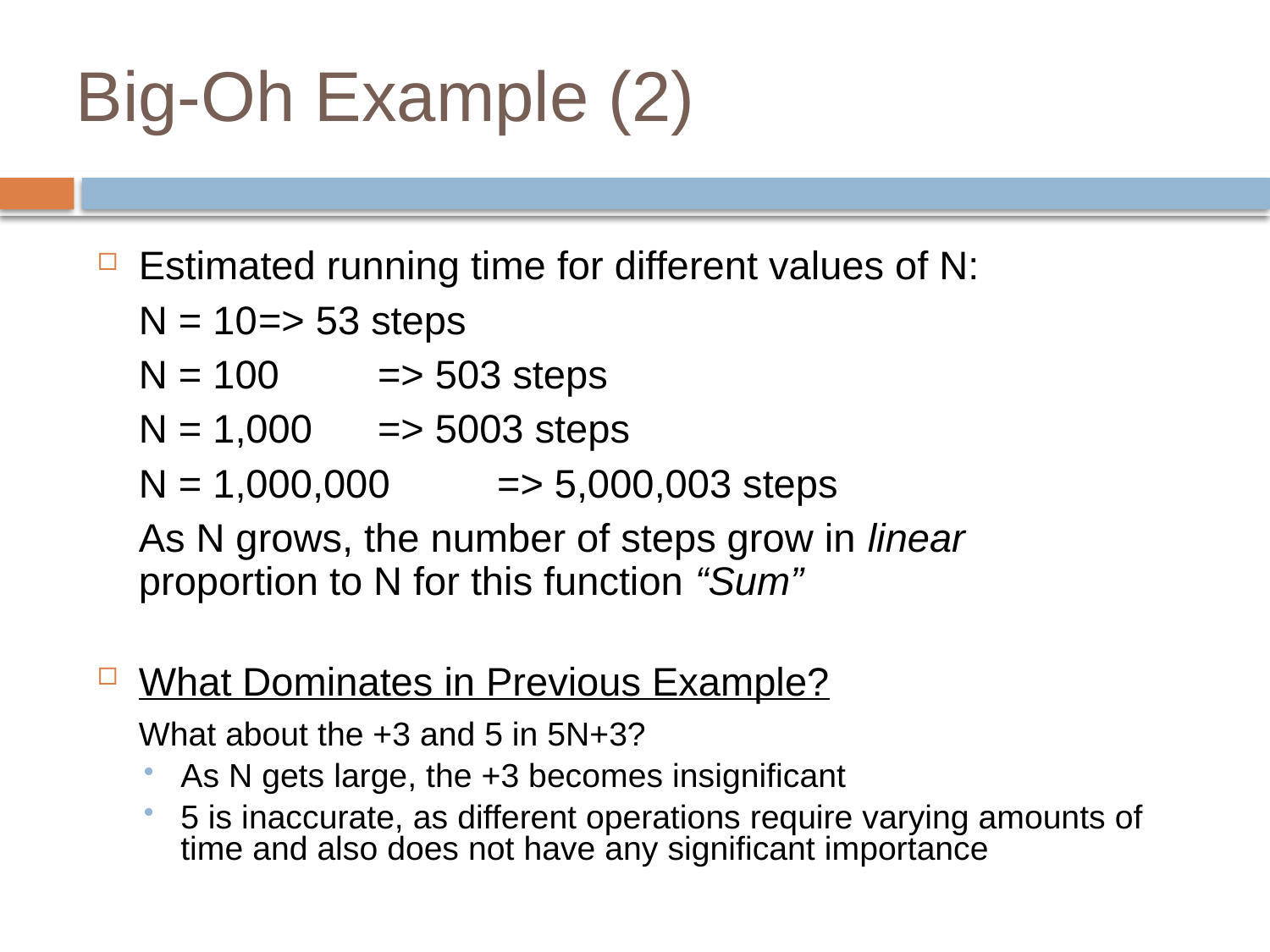

# Big-Oh Example (2)
Estimated running time for different values of N:
	N = 10			=> 53 steps
	N = 100			=> 503 steps
	N = 1,000			=> 5003 steps
	N = 1,000,000		=> 5,000,003 steps
		As N grows, the number of steps grow in linear 	proportion to N for this function “Sum”

What Dominates in Previous Example?
	What about the +3 and 5 in 5N+3?
As N gets large, the +3 becomes insignificant
5 is inaccurate, as different operations require varying amounts of time and also does not have any significant importance